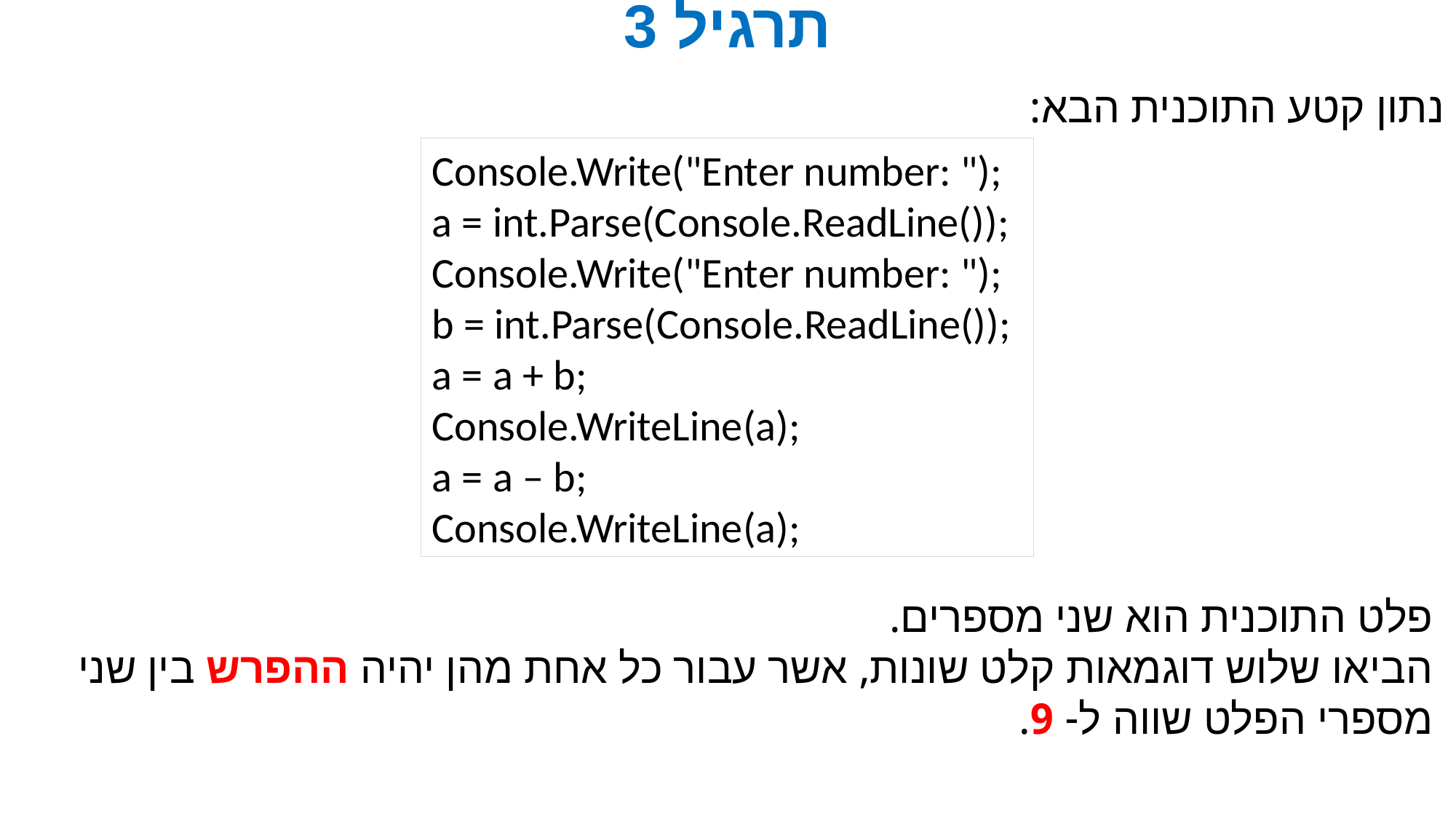

# תרגיל 3
נתון קטע התוכנית הבא:
Console.Write("Enter number: ");
a = int.Parse(Console.ReadLine());
Console.Write("Enter number: ");
b = int.Parse(Console.ReadLine());
a = a + b;
Console.WriteLine(a);
a = a – b;
Console.WriteLine(a);
פלט התוכנית הוא שני מספרים.
הביאו שלוש דוגמאות קלט שונות, אשר עבור כל אחת מהן יהיה ההפרש בין שני מספרי הפלט שווה ל- 9.